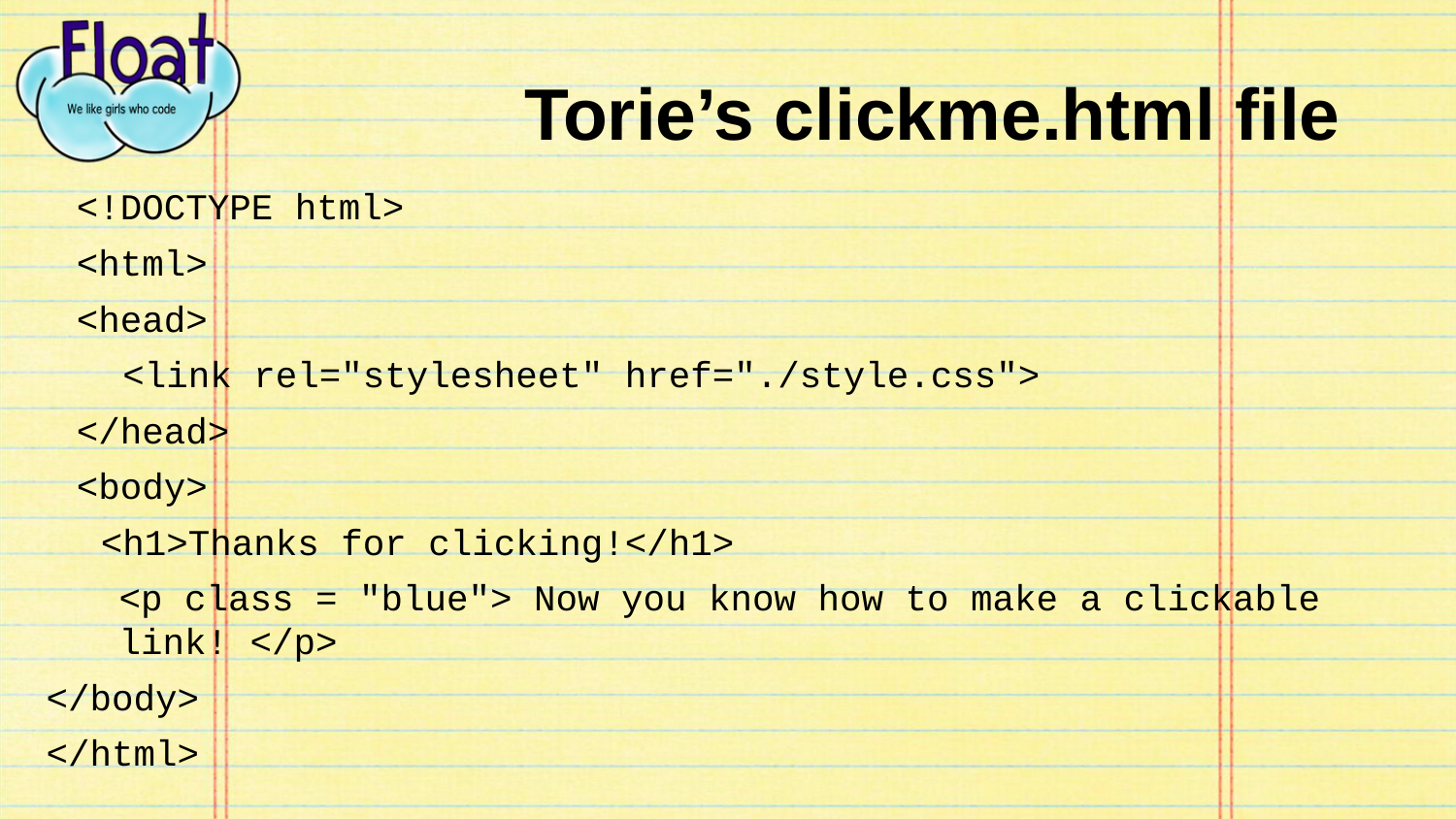

# Torie’s clickme.html file
<!DOCTYPE html>
<html>
<head>
	 <link rel="stylesheet" href="./style.css">
</head>
<body>
	<h1>Thanks for clicking!</h1>
<p class = "blue"> Now you know how to make a clickable link! </p>
</body>
</html>